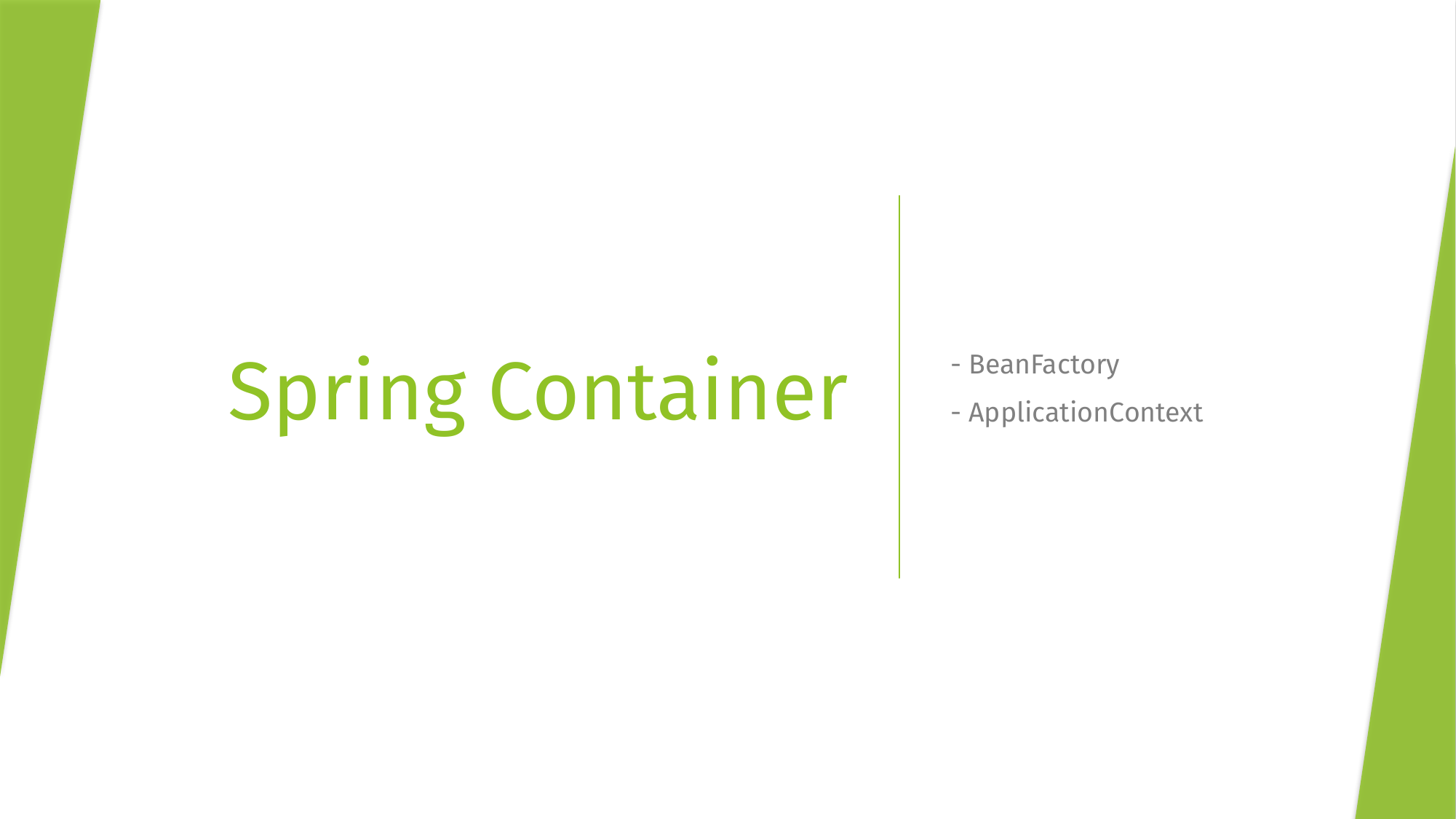

# Spring Container
- BeanFactory
- ApplicationContext